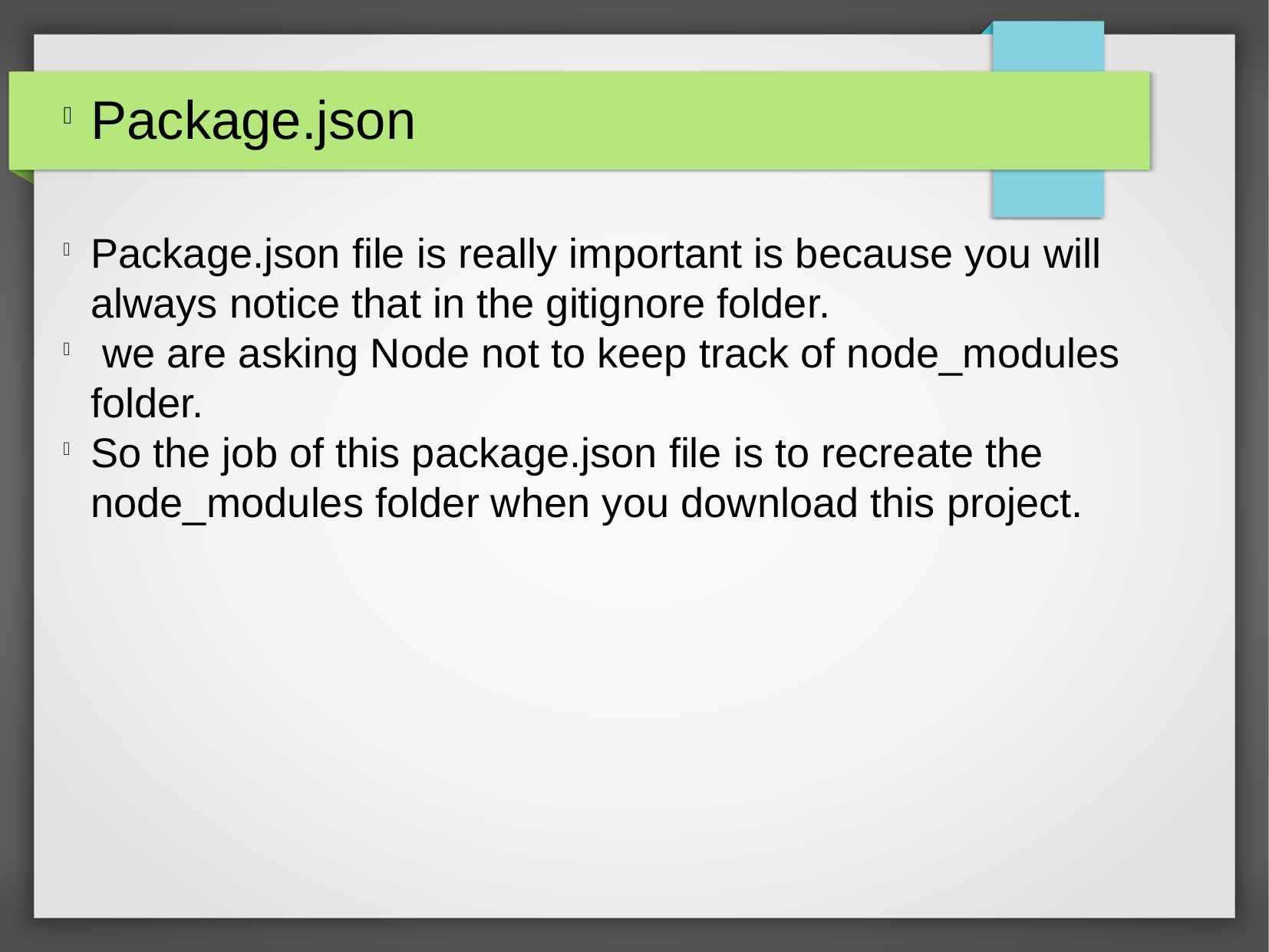

Package.json
Package.json file is really important is because you will always notice that in the gitignore folder.
 we are asking Node not to keep track of node_modules folder.
So the job of this package.json file is to recreate the node_modules folder when you download this project.